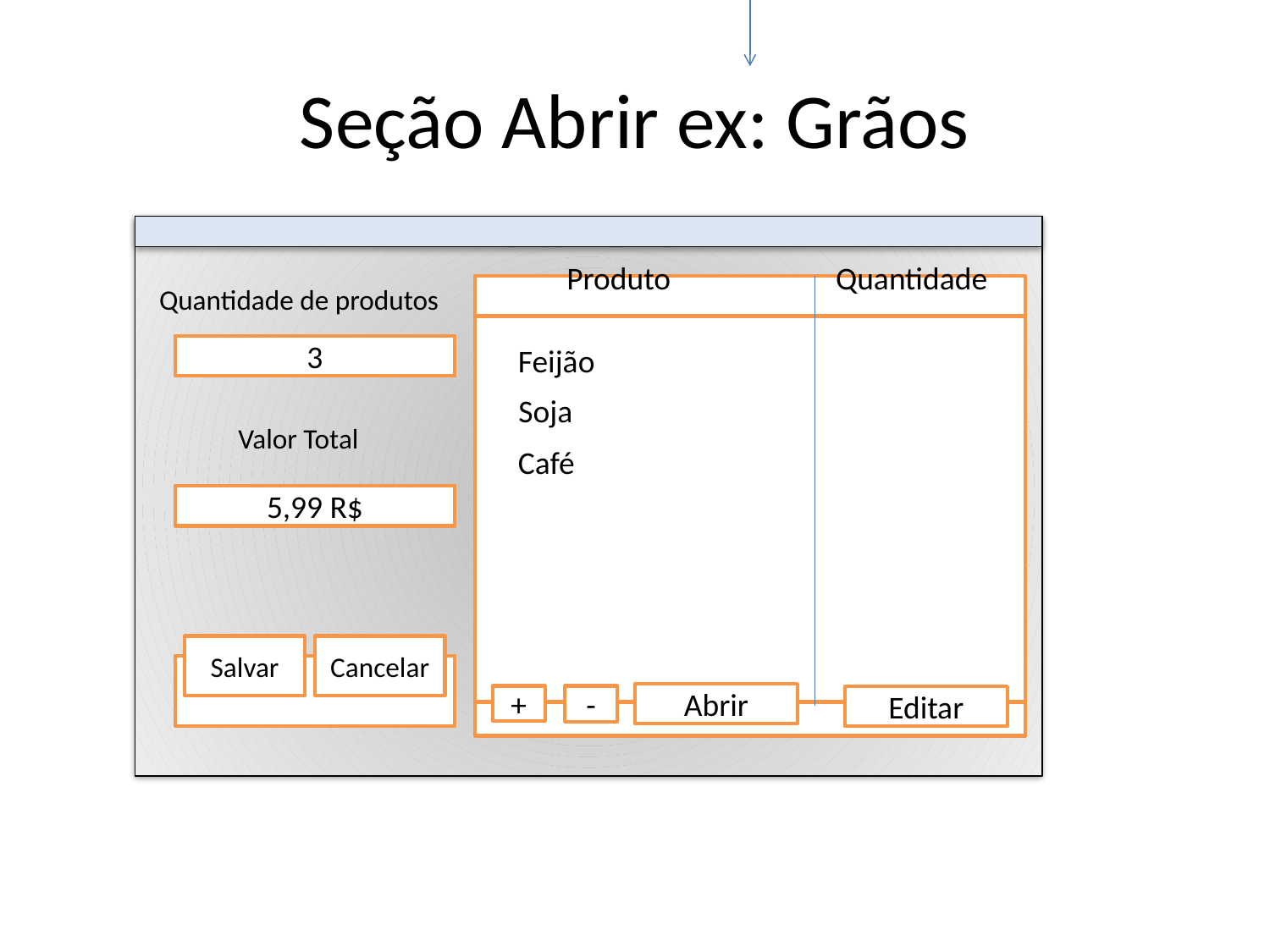

# Seção Abrir ex: Grãos

Quantidade de produtos

           Produto                       Quantidade
Feijão
3
Soja
Valor Total
Café
5,99 R$
Salvar
Cancelar

Abrir
+
-
Editar